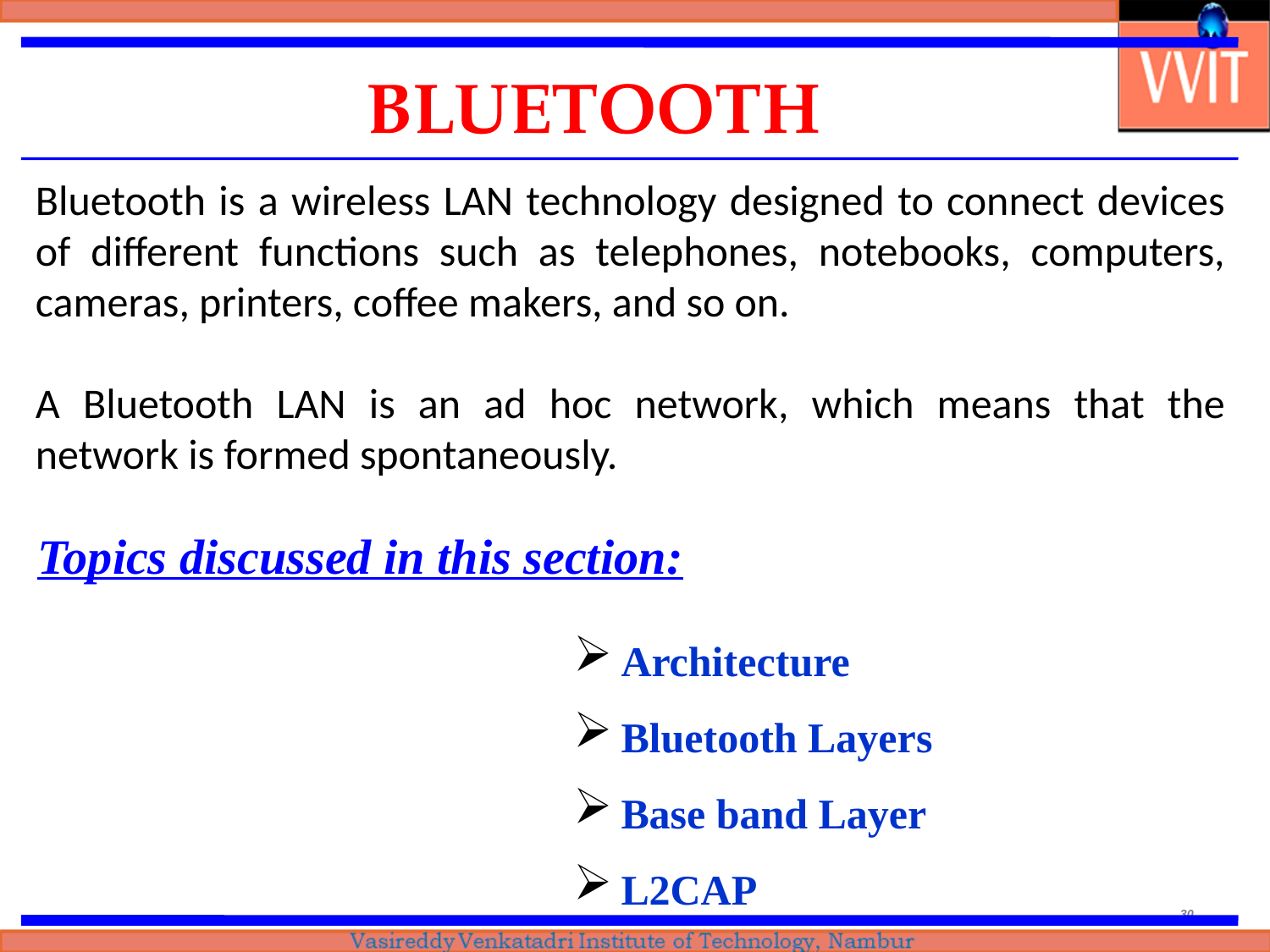

BLUETOOTH

Bluetooth is a wireless LAN technology designed to connect devices of different functions such as telephones, notebooks, computers, cameras, printers, coffee makers, and so on.

A Bluetooth LAN is an ad hoc network, which means that the network is formed spontaneously.
Topics discussed in this section:
Architecture
Bluetooth Layers
Base band Layer
L2CAP
30